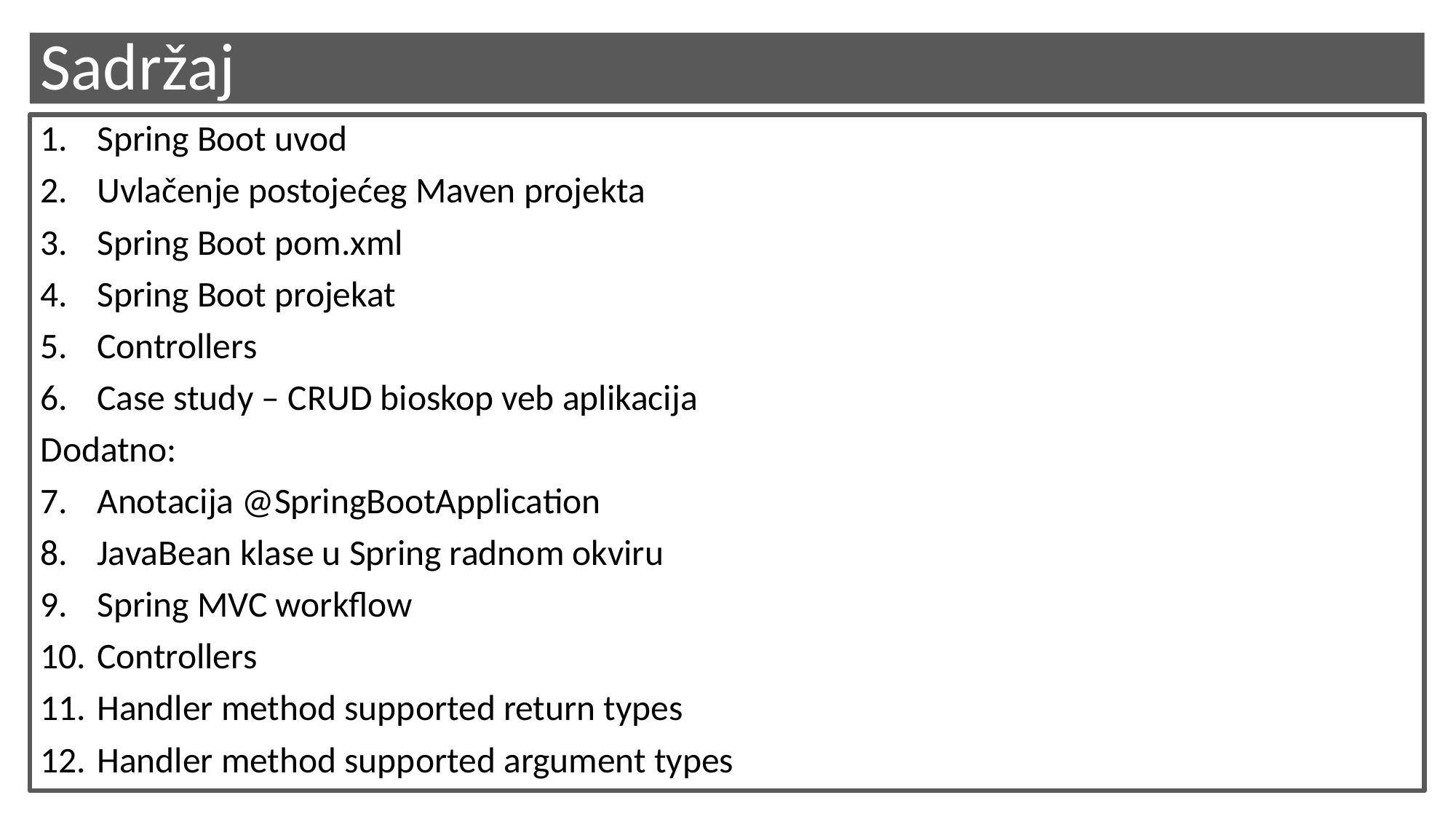

# Sadržaj
Spring Boot uvod
Uvlačenje postojećeg Maven projekta
Spring Boot pom.xml
Spring Boot projekat
Controllers
Case study – CRUD bioskop veb aplikacija
Dodatno:
Anotacija @SpringBootApplication
JavaBean klase u Spring radnom okviru
Spring MVC workflow
Controllers
Handler method supported return types
Handler method supported argument types